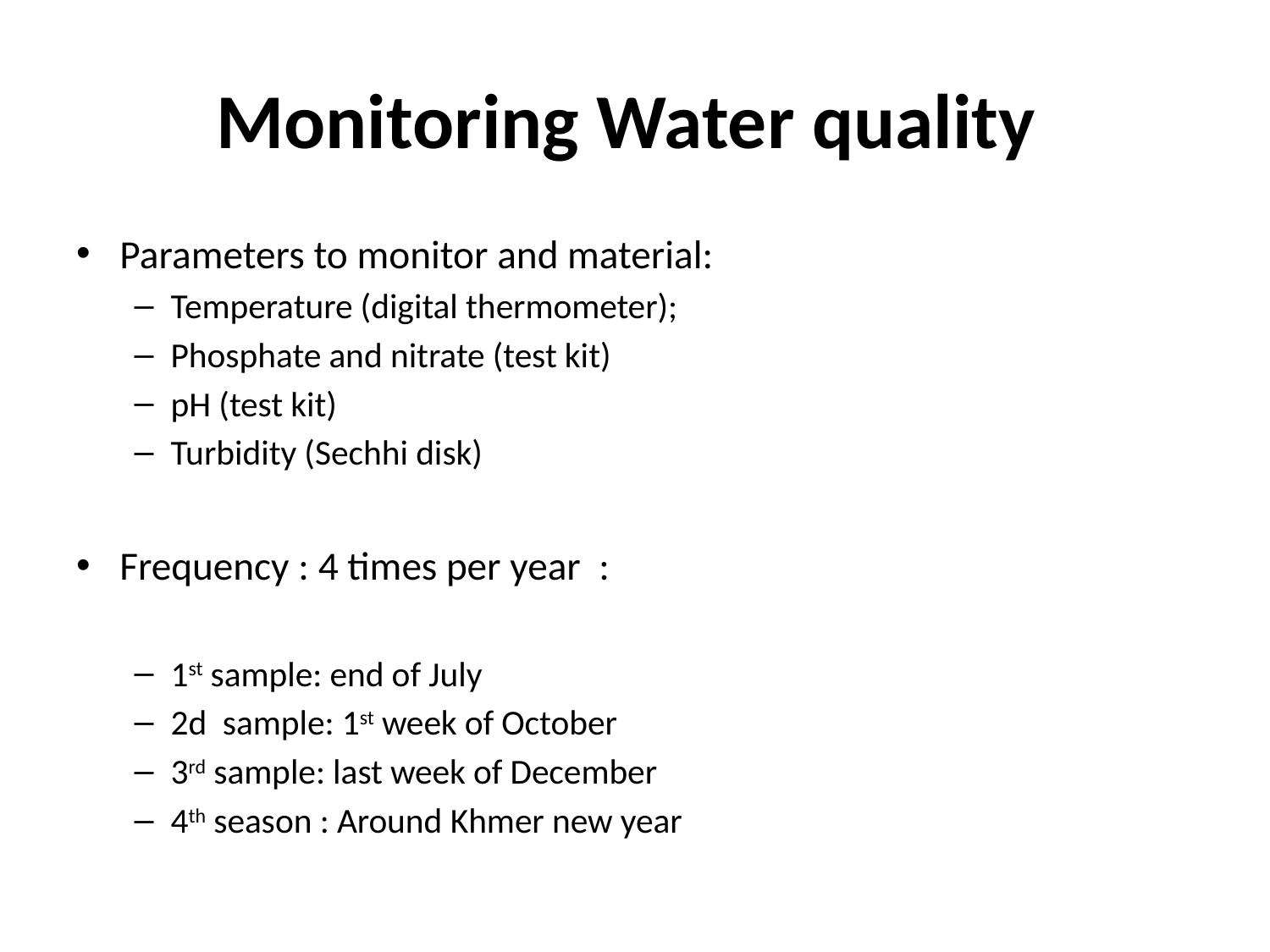

# Monitoring Water quality
Parameters to monitor and material:
Temperature (digital thermometer);
Phosphate and nitrate (test kit)
pH (test kit)
Turbidity (Sechhi disk)

Frequency : 4 times per year  :

1st sample: end of July
2d  sample: 1st week of October
3rd sample: last week of December
4th season : Around Khmer new year